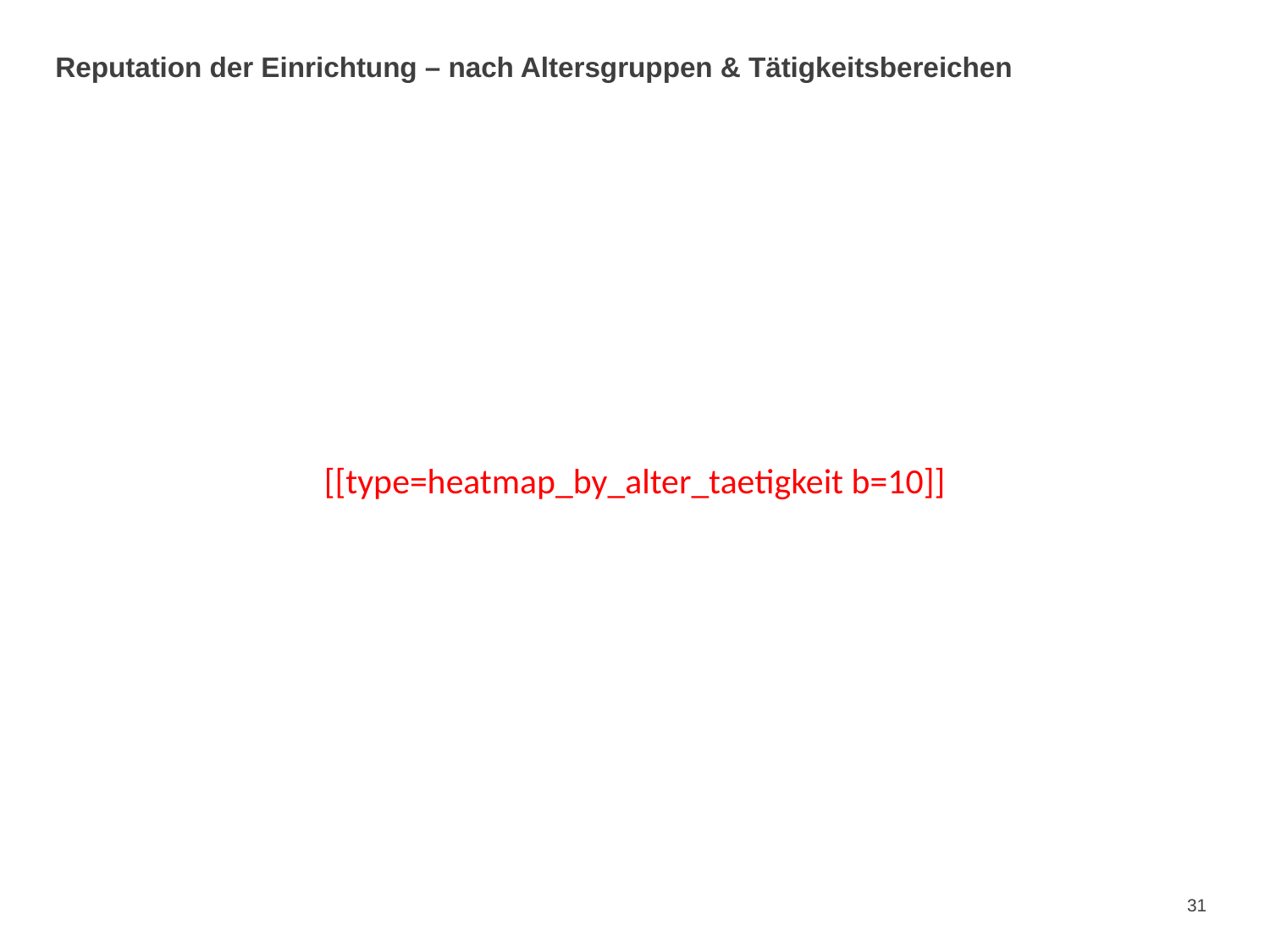

# Reputation der Einrichtung – nach Altersgruppen & Tätigkeitsbereichen
[[type=heatmap_by_alter_taetigkeit b=10]]
31